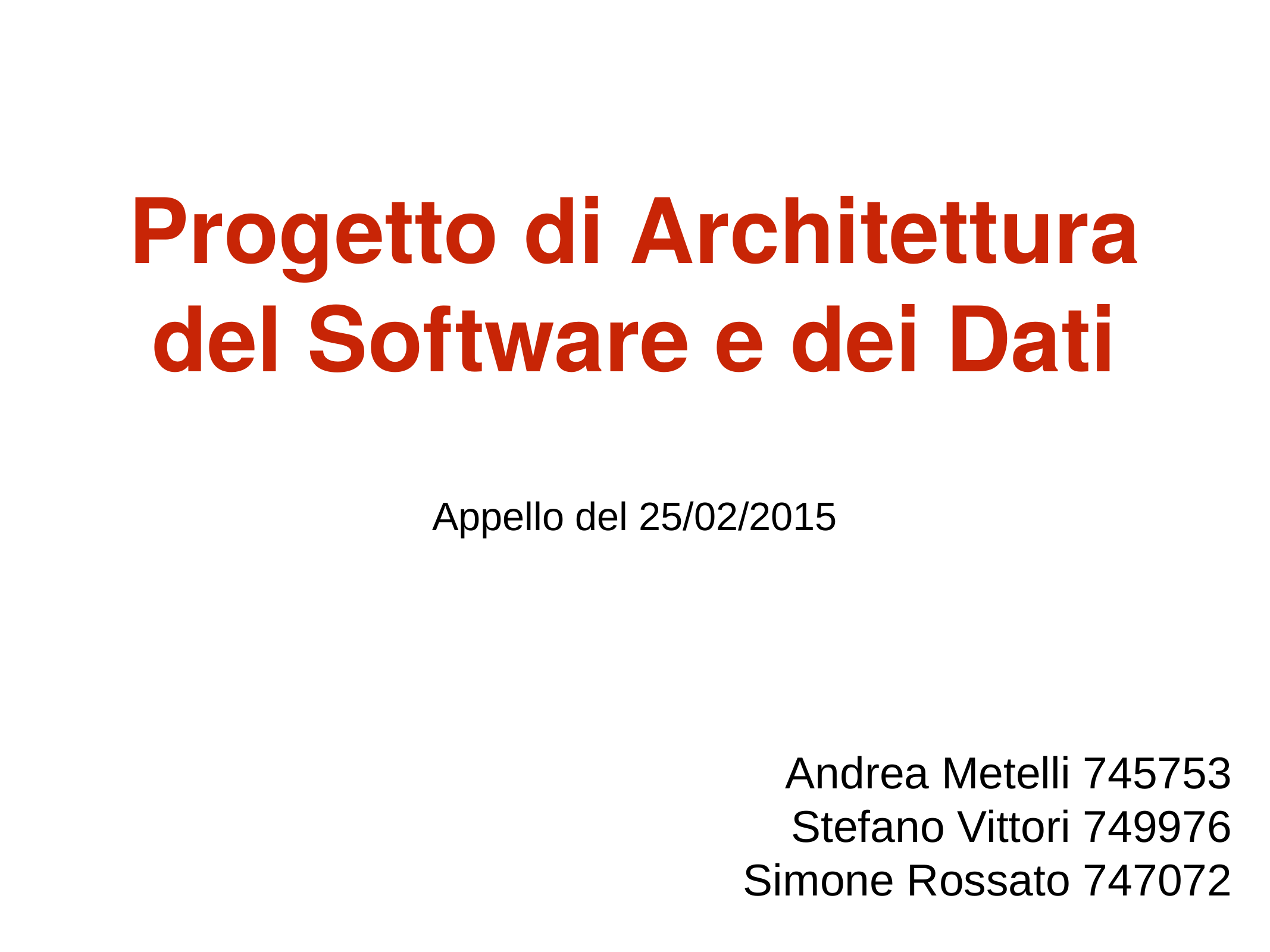

# Progetto di Architettura del Software e dei Dati
Appello del 25/02/2015
Andrea Metelli 745753
Stefano Vittori 749976
Simone Rossato 747072